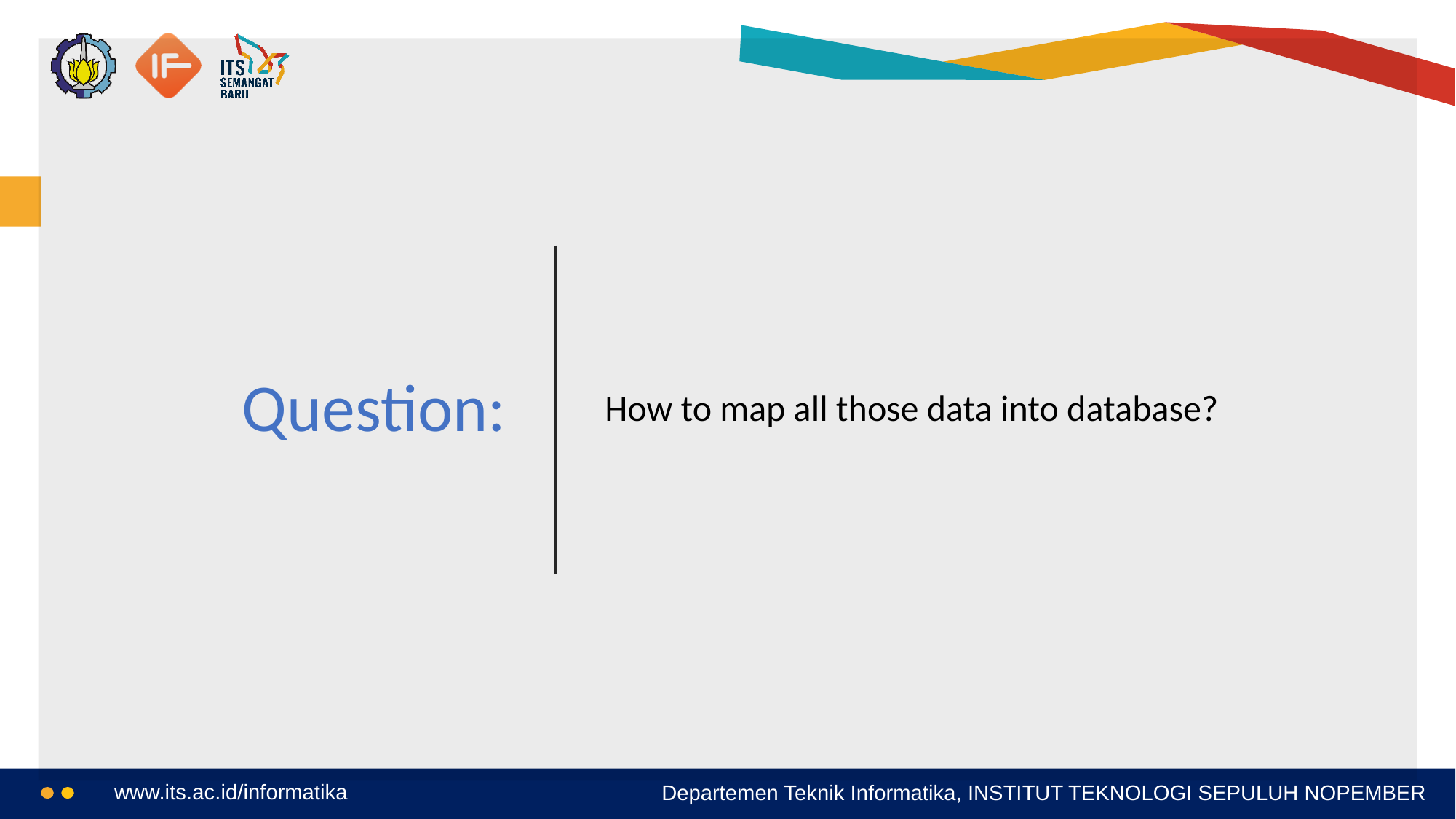

# Question:
How to map all those data into database?